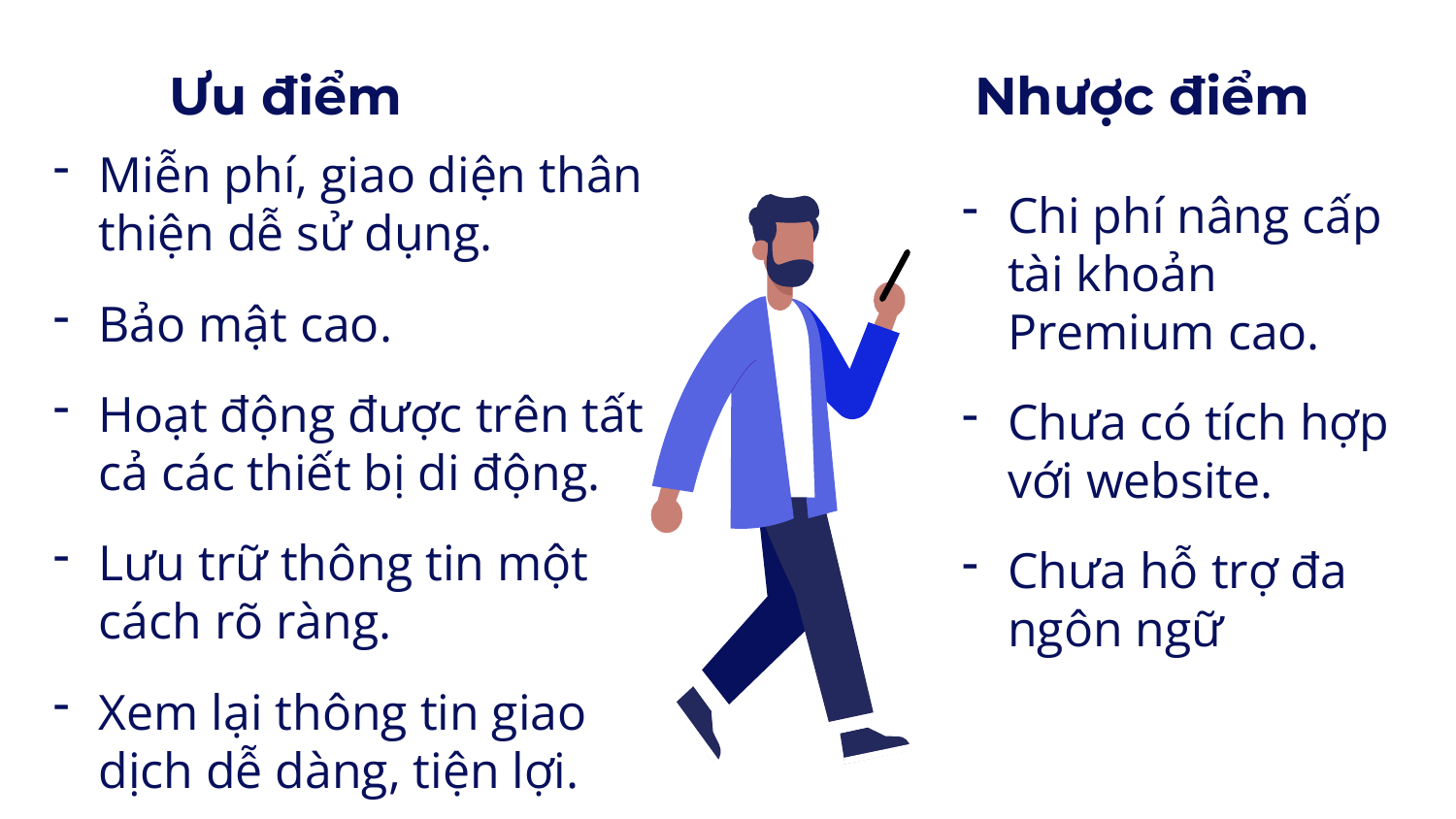

# Ưu điểm
Nhược điểm
Miễn phí, giao diện thân thiện dễ sử dụng.
Bảo mật cao.
Hoạt động được trên tất cả các thiết bị di động.
Lưu trữ thông tin một cách rõ ràng.
Xem lại thông tin giao dịch dễ dàng, tiện lợi.
Chi phí nâng cấp tài khoản Premium cao.
Chưa có tích hợp với website.
Chưa hỗ trợ đa ngôn ngữ